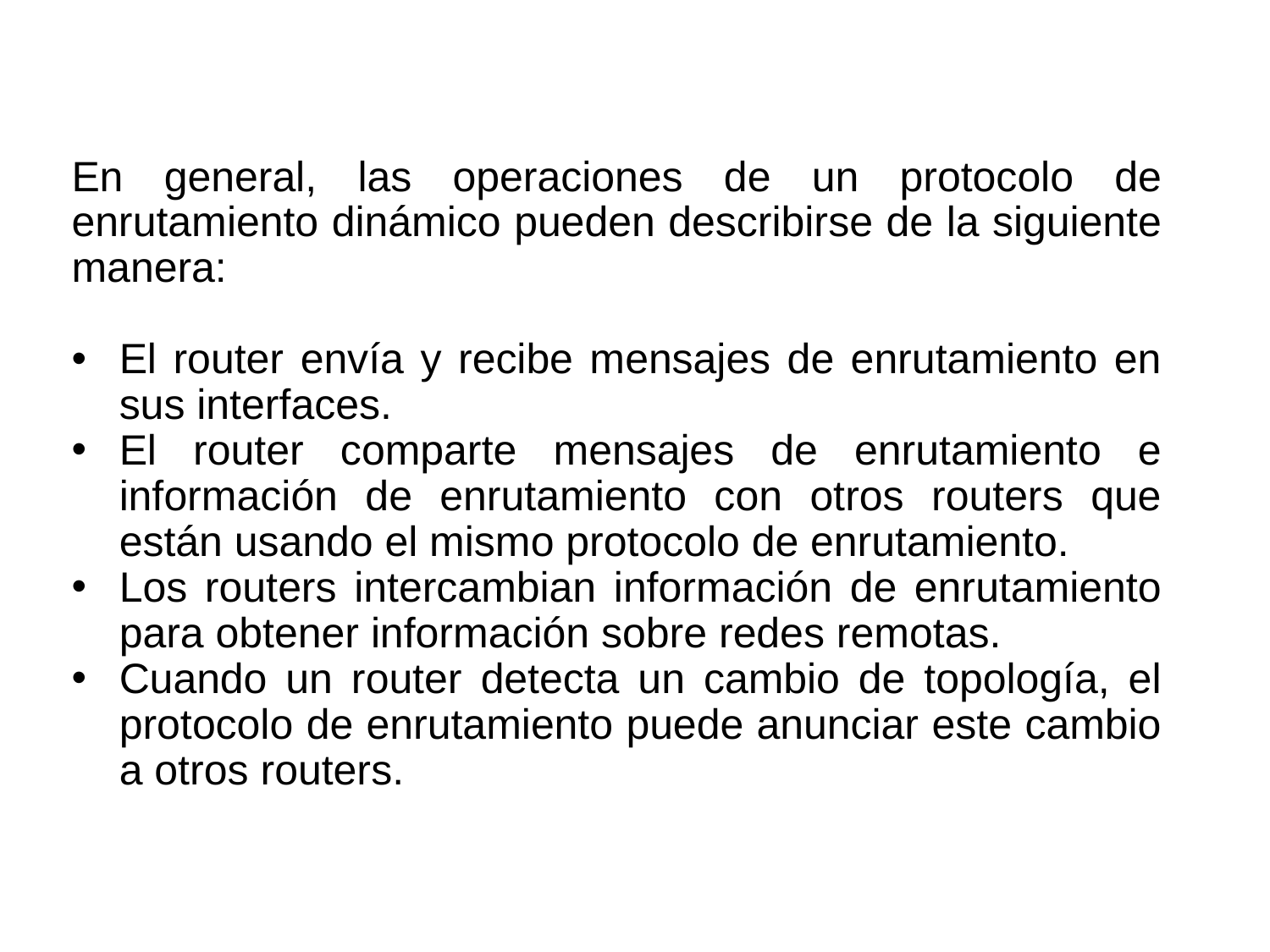

En general, las operaciones de un protocolo de enrutamiento dinámico pueden describirse de la siguiente manera:

El router envía y recibe mensajes de enrutamiento en sus interfaces.
El router comparte mensajes de enrutamiento e información de enrutamiento con otros routers que están usando el mismo protocolo de enrutamiento.
Los routers intercambian información de enrutamiento para obtener información sobre redes remotas.
Cuando un router detecta un cambio de topología, el protocolo de enrutamiento puede anunciar este cambio a otros routers.